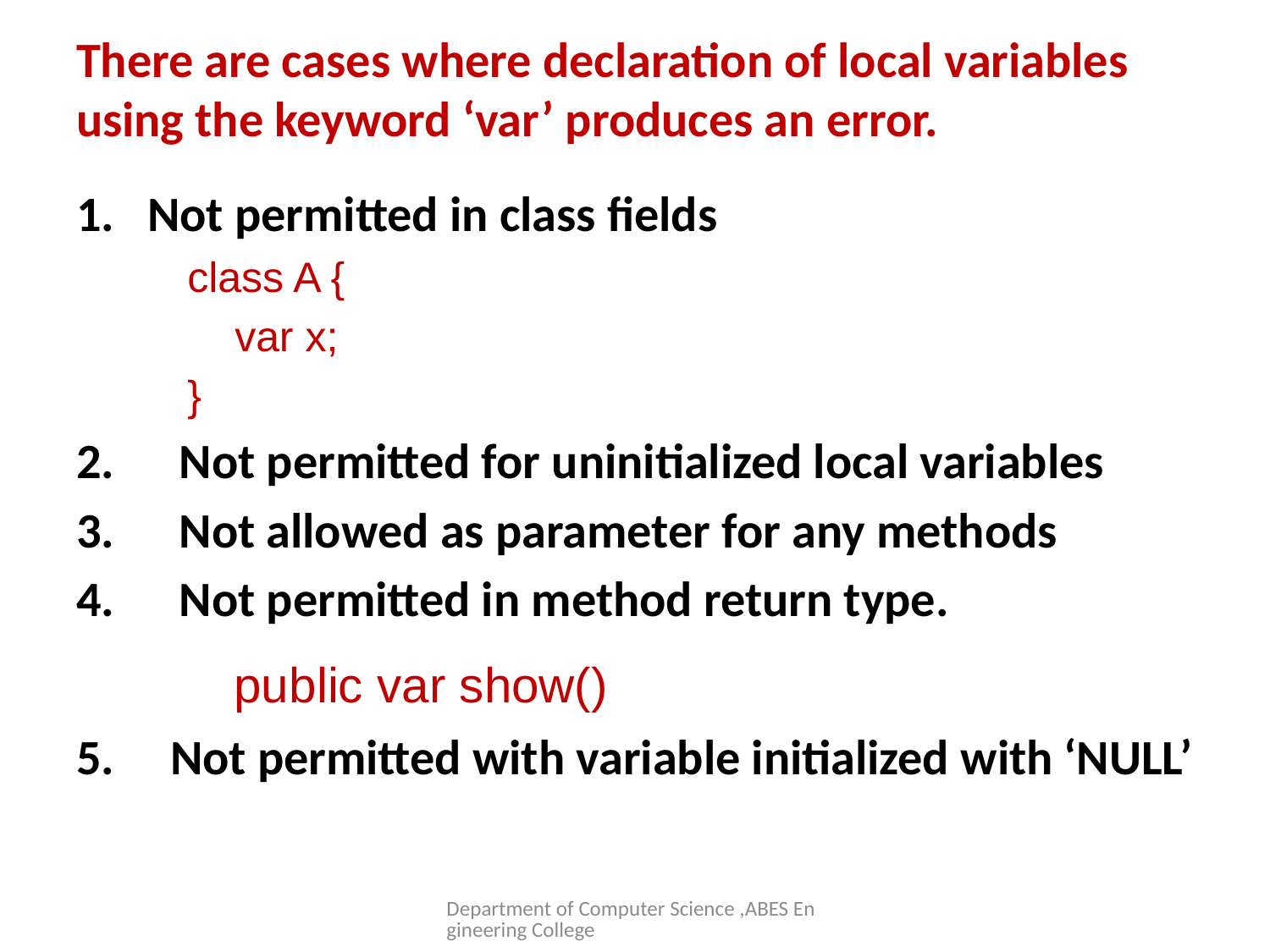

# There are cases where declaration of local variables using the keyword ‘var’ produces an error.
Not permitted in class fields
class A {
    var x;
}
Not permitted for uninitialized local variables
Not allowed as parameter for any methods
Not permitted in method return type.
         public var show()
5.     Not permitted with variable initialized with ‘NULL’
Department of Computer Science ,ABES Engineering College